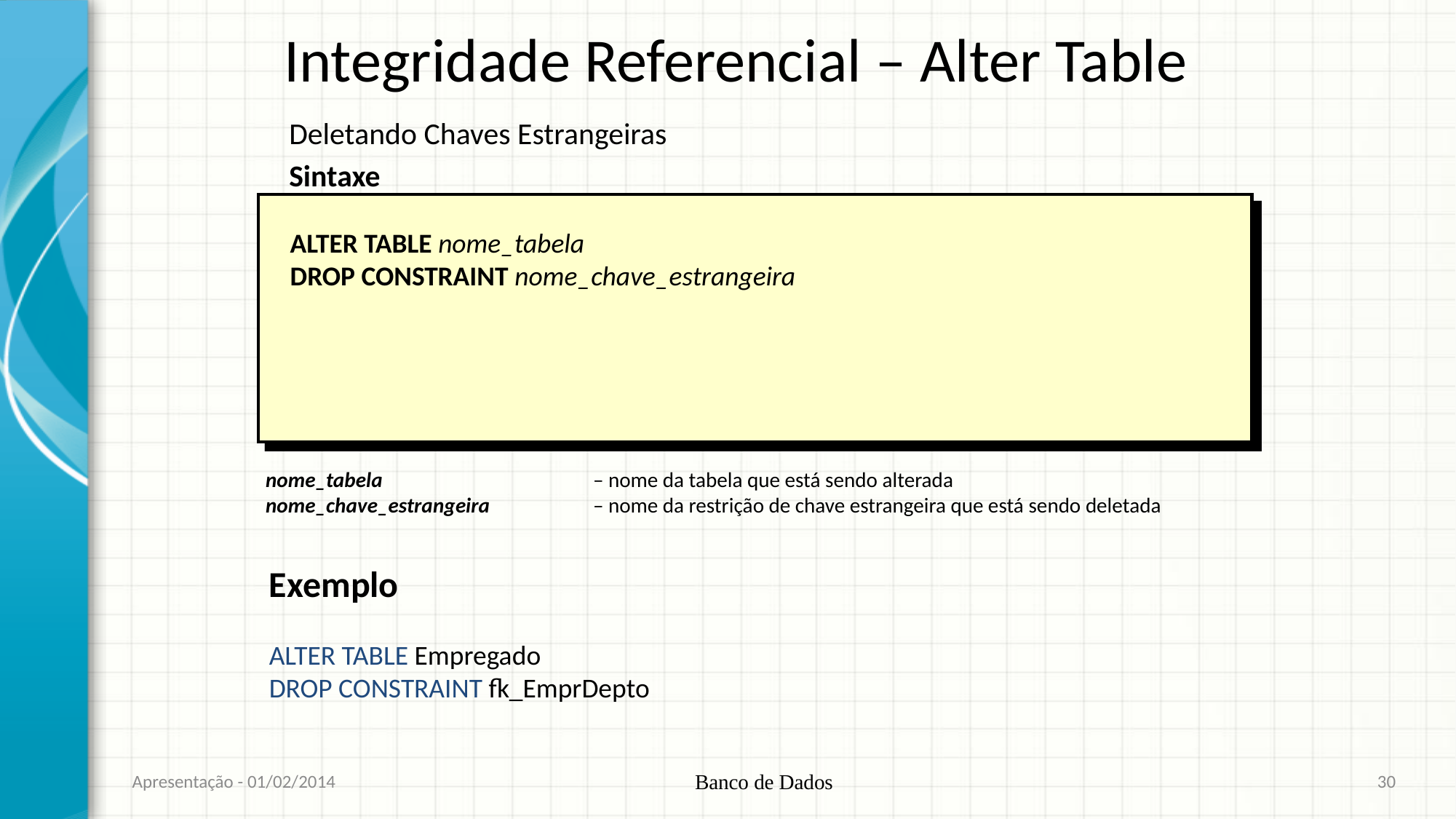

# Integridade Referencial – Alter Table
Deletando Chaves Estrangeiras
Sintaxe

ALTER TABLE nome_tabela
DROP CONSTRAINT nome_chave_estrangeira
nome_tabela		– nome da tabela que está sendo alterada
nome_chave_estrangeira 	– nome da restrição de chave estrangeira que está sendo deletada
Exemplo

ALTER TABLE Empregado
DROP CONSTRAINT fk_EmprDepto
Apresentação - 01/02/2014
Banco de Dados
30